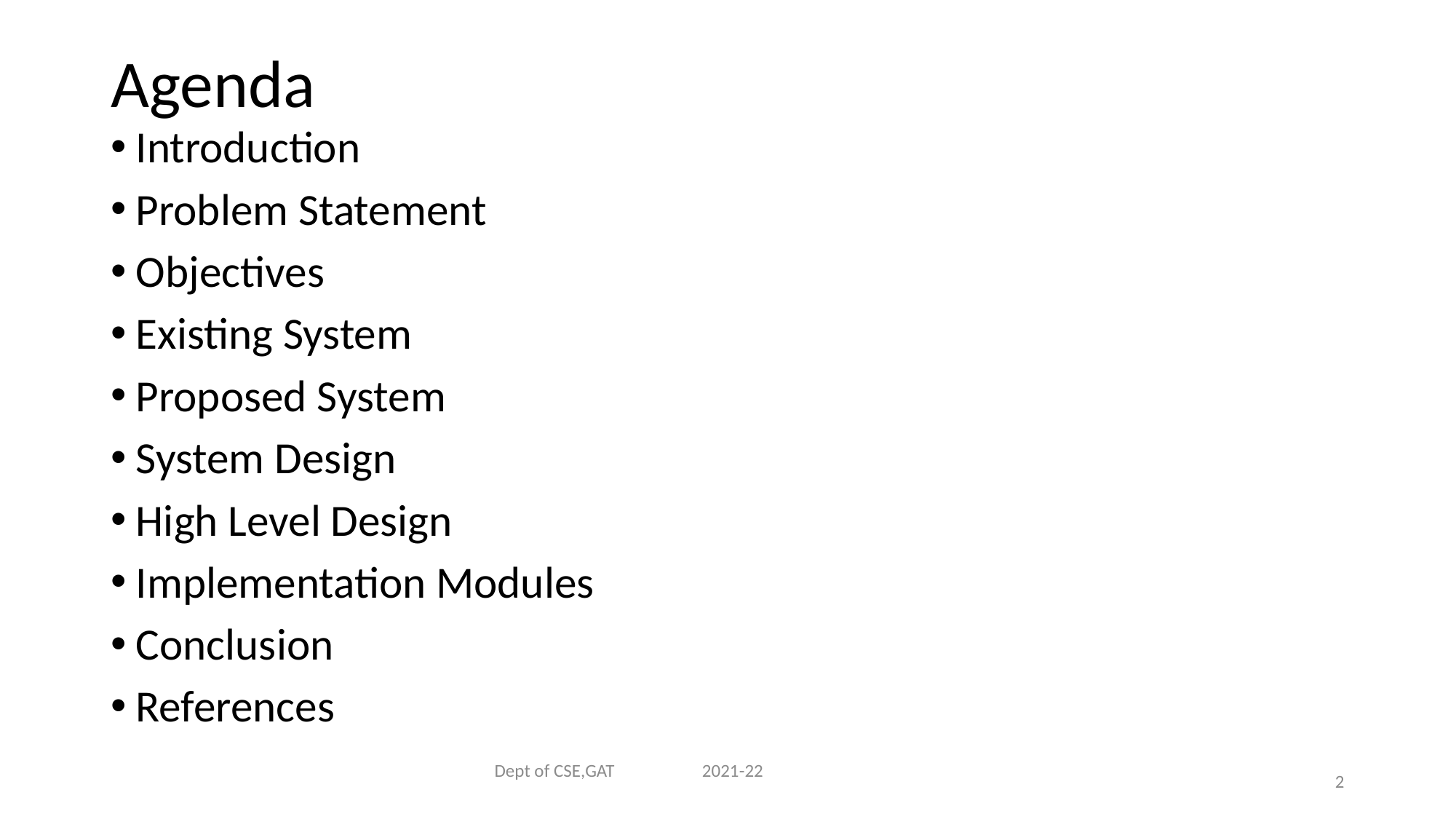

# Agenda
Introduction
Problem Statement
Objectives
Existing System
Proposed System
System Design
High Level Design
Implementation Modules
Conclusion
References
Dept of CSE,GAT                     2021-22
2